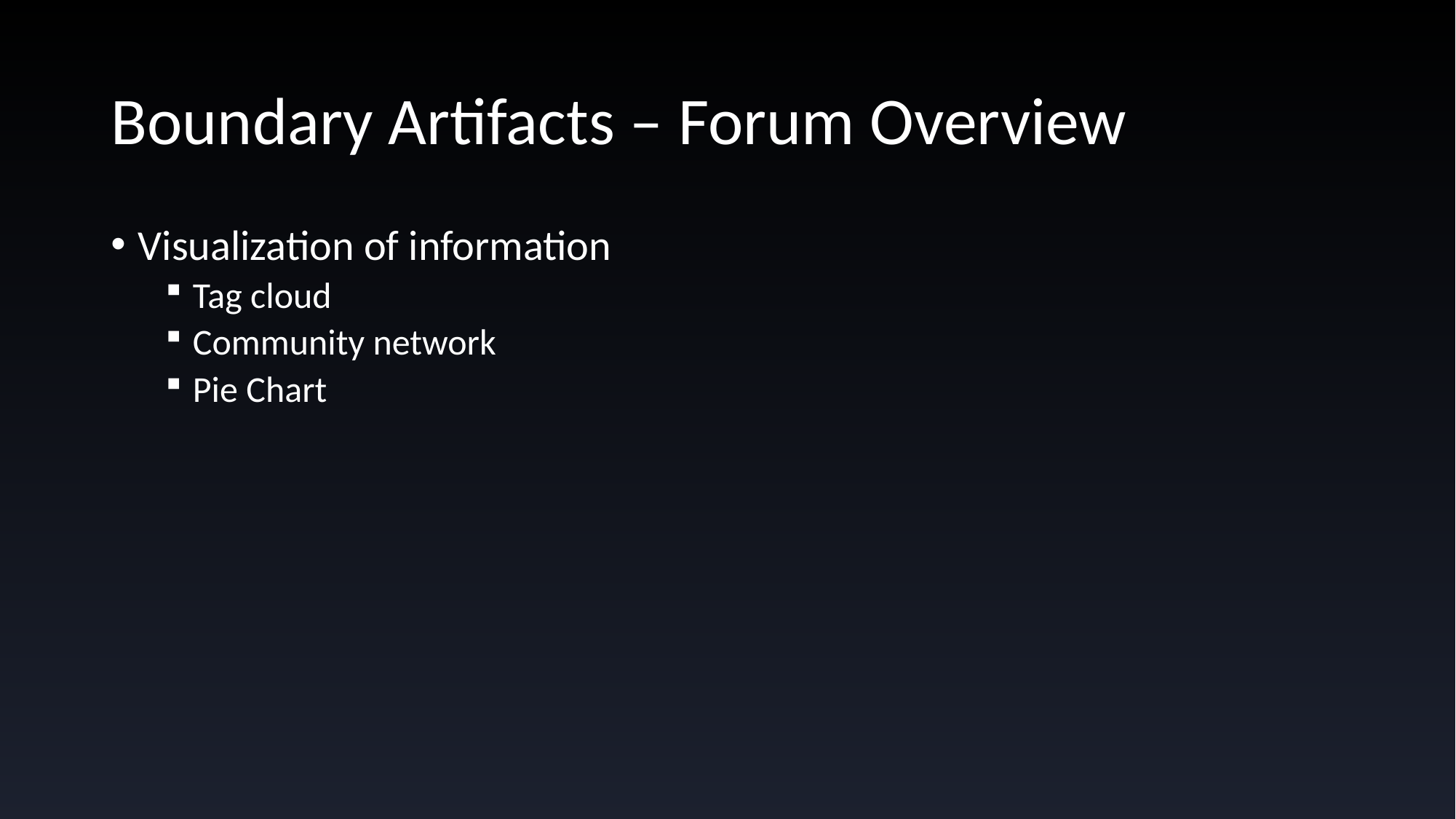

# Boundary Artifacts – Forum Overview
Visualization of information
Tag cloud
Community network
Pie Chart